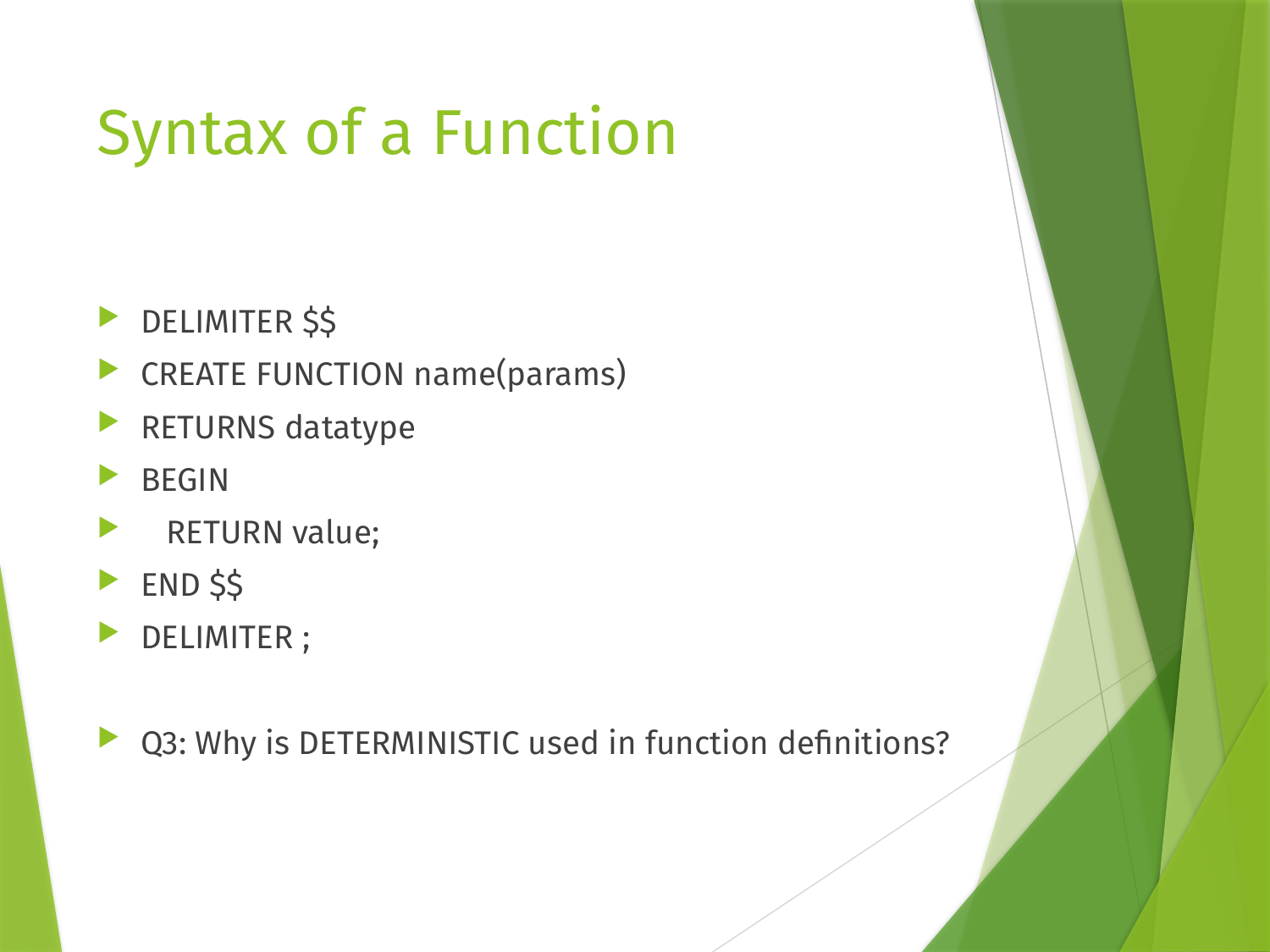

# Syntax of a Function

DELIMITER $$
CREATE FUNCTION name(params)
RETURNS datatype
BEGIN
   RETURN value;
END $$
DELIMITER ;

Q3: Why is DETERMINISTIC used in function definitions?